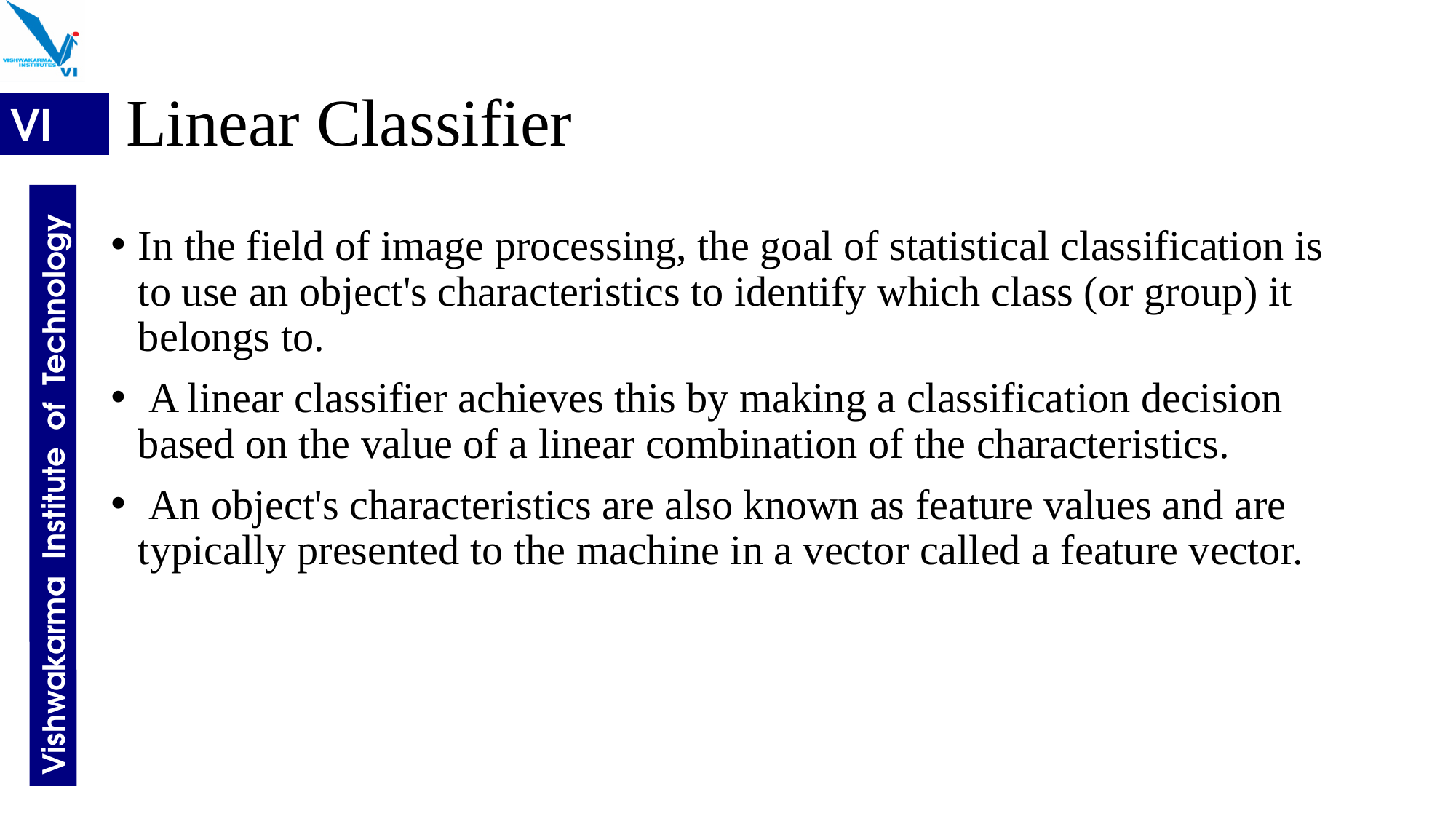

# Linear Classifier
In the field of image processing, the goal of statistical classification is to use an object's characteristics to identify which class (or group) it belongs to.
 A linear classifier achieves this by making a classification decision based on the value of a linear combination of the characteristics.
 An object's characteristics are also known as feature values and are typically presented to the machine in a vector called a feature vector.